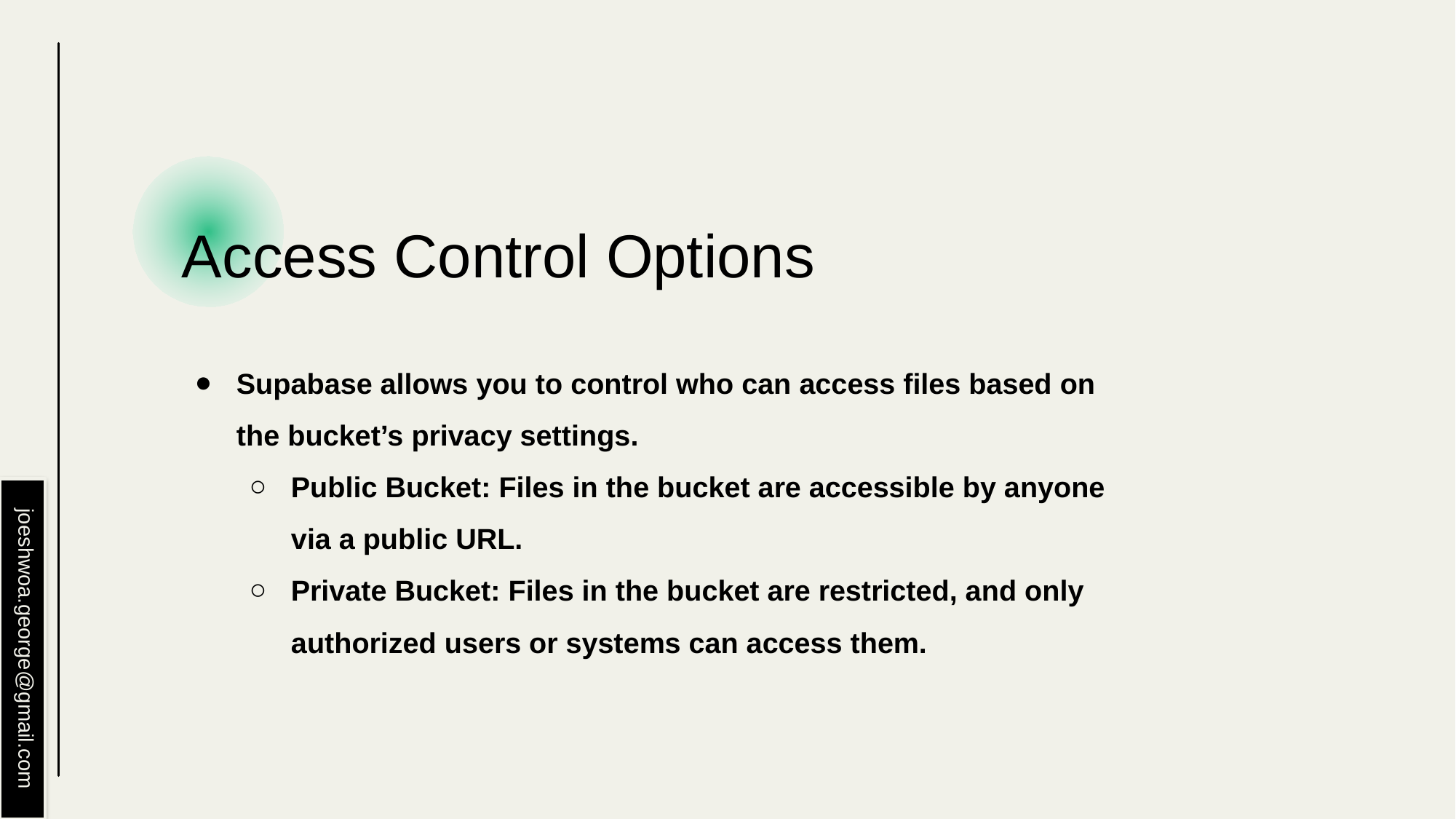

# Access Control Options
Supabase allows you to control who can access files based on the bucket’s privacy settings.
Public Bucket: Files in the bucket are accessible by anyone via a public URL.
Private Bucket: Files in the bucket are restricted, and only authorized users or systems can access them.
joeshwoa.george@gmail.com